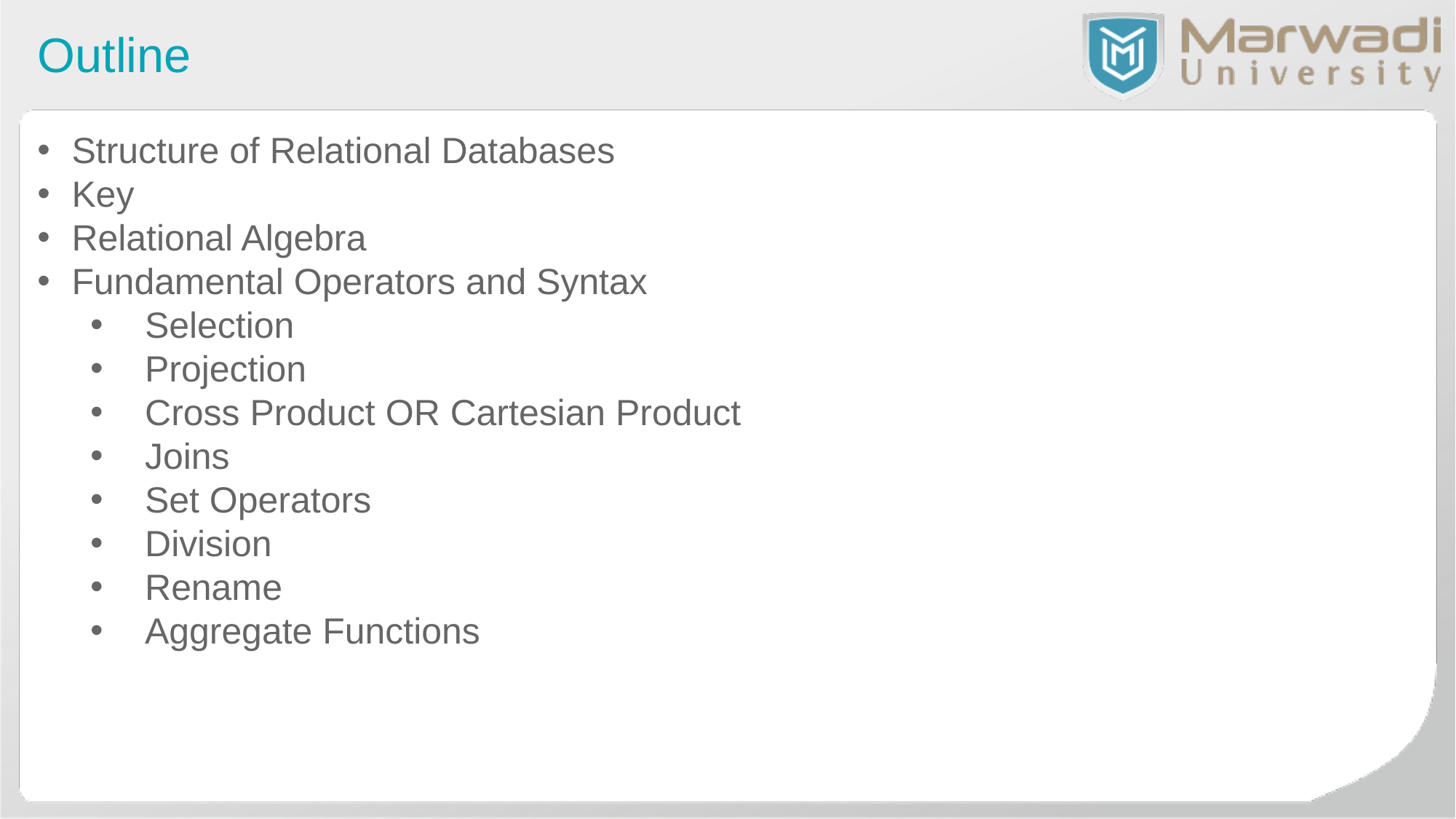

Outline
Structure of Relational Databases
Key
Relational Algebra
Fundamental Operators and Syntax
Selection
Projection
Cross Product OR Cartesian Product
Joins
Set Operators
Division
Rename
Aggregate Functions